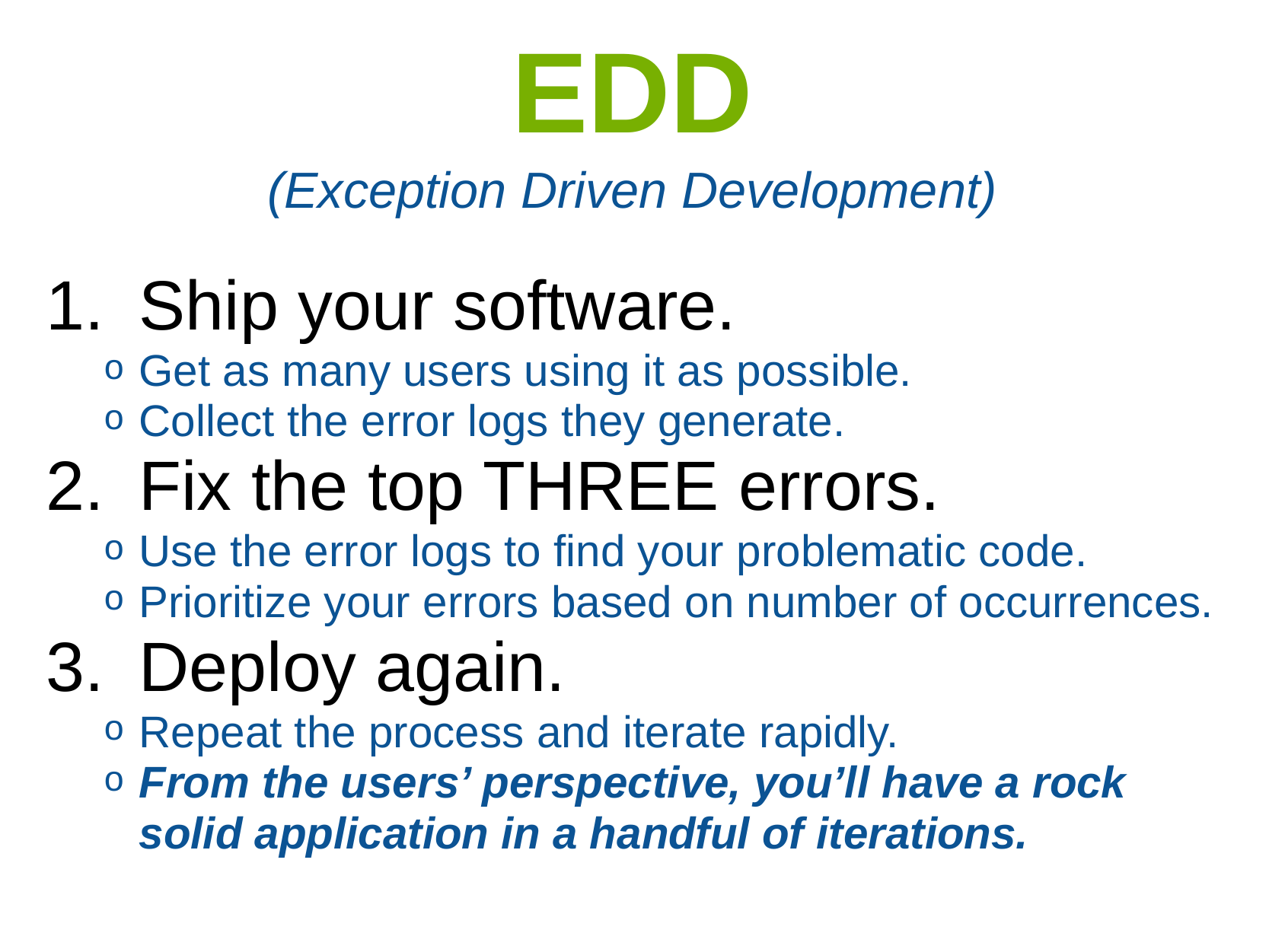

EDD
(Exception Driven Development)
Ship your software.
Get as many users using it as possible.
Collect the error logs they generate.
Fix the top THREE errors.
Use the error logs to find your problematic code.
Prioritize your errors based on number of occurrences.
Deploy again.
Repeat the process and iterate rapidly.
From the users’ perspective, you’ll have a rock solid application in a handful of iterations.